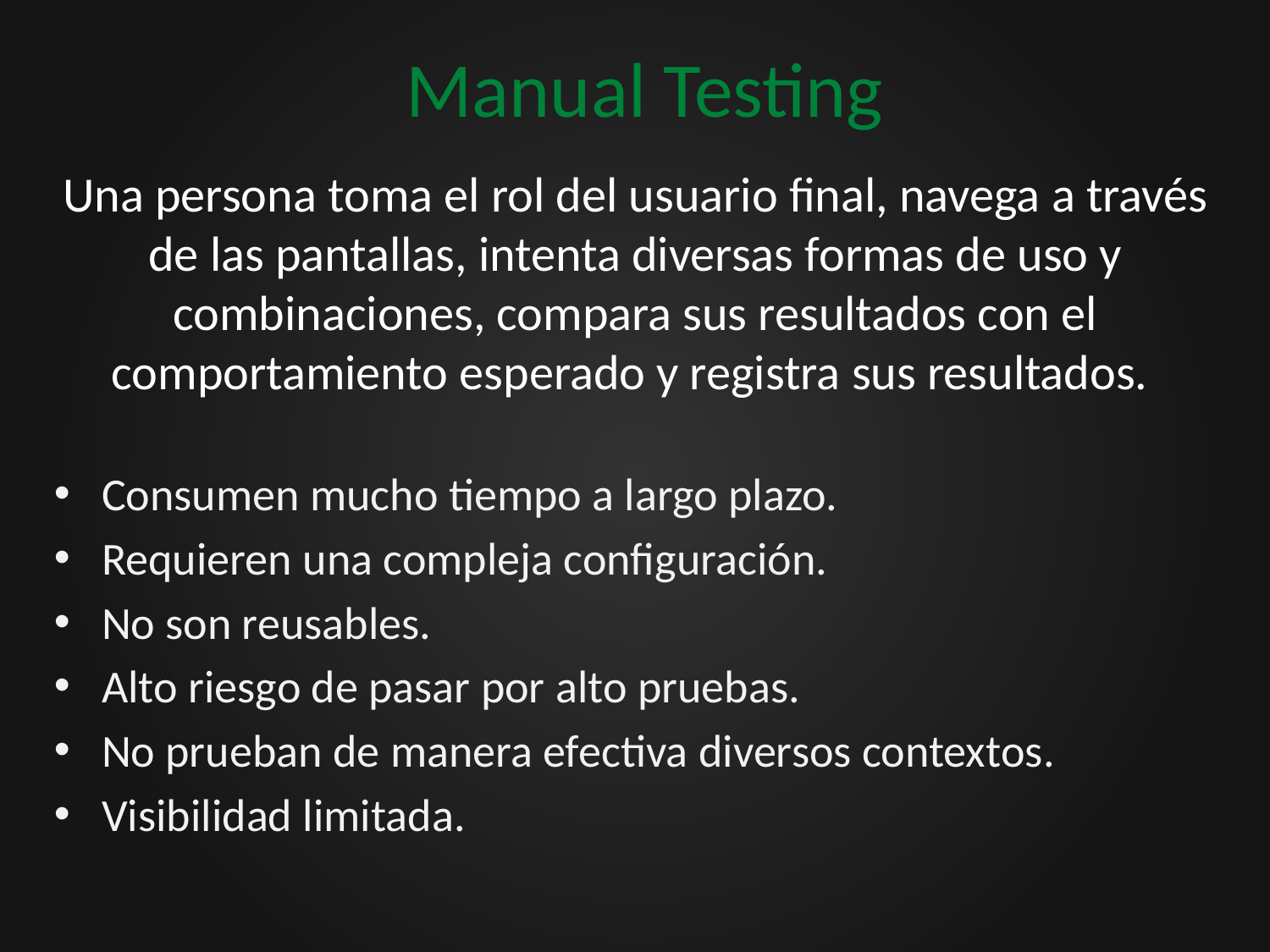

# Manual Testing
Una persona toma el rol del usuario final, navega a través de las pantallas, intenta diversas formas de uso y combinaciones, compara sus resultados con el comportamiento esperado y registra sus resultados.
Consumen mucho tiempo a largo plazo.
Requieren una compleja configuración.
No son reusables.
Alto riesgo de pasar por alto pruebas.
No prueban de manera efectiva diversos contextos.
Visibilidad limitada.